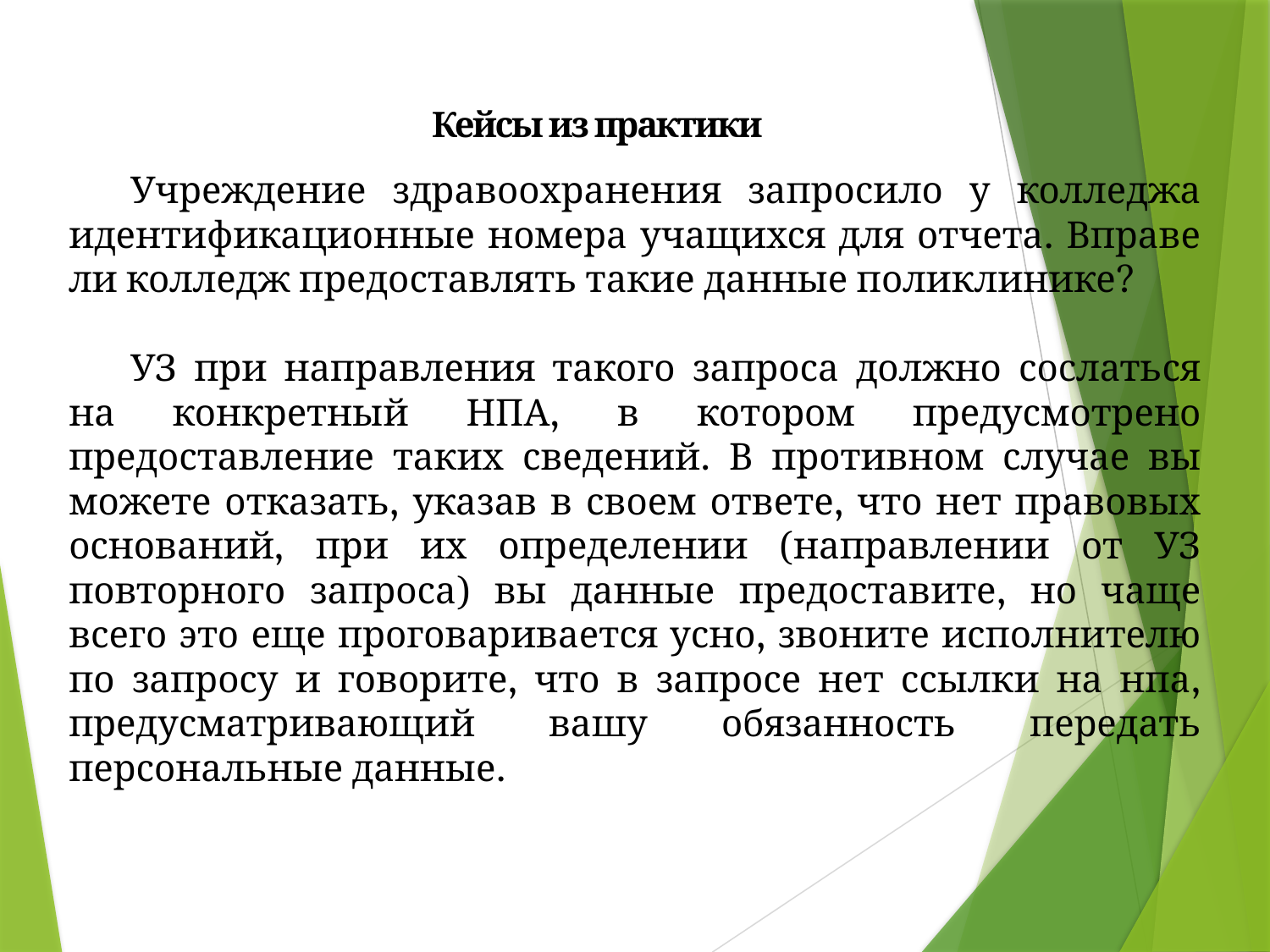

Кейсы из практики
Учреждение здравоохранения запросило у колледжа идентификационные номера учащихся для отчета. Вправе ли колледж предоставлять такие данные поликлинике?

УЗ при направления такого запроса должно сослаться на конкретный НПА, в котором предусмотрено предоставление таких сведений. В противном случае вы можете отказать, указав в своем ответе, что нет правовых оснований, при их определении (направлении от УЗ повторного запроса) вы данные предоставите, но чаще всего это еще проговаривается усно, звоните исполнителю по запросу и говорите, что в запросе нет ссылки на нпа, предусматривающий вашу обязанность передать персональные данные.